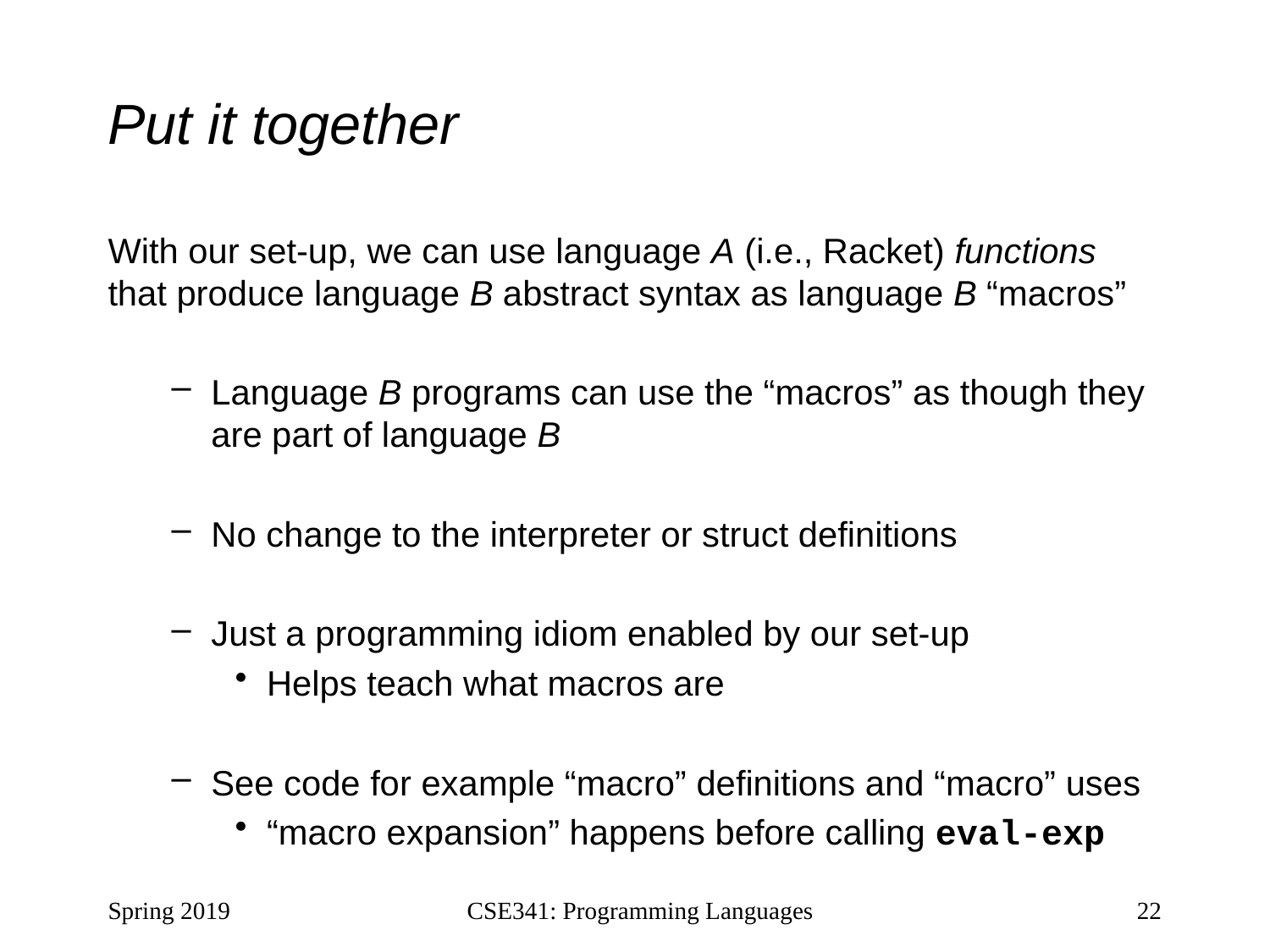

# Put it together
With our set-up, we can use language A (i.e., Racket) functions that produce language B abstract syntax as language B “macros”

Language B programs can use the “macros” as though they are part of language B

No change to the interpreter or struct definitions

Just a programming idiom enabled by our set-up
Helps teach what macros are

See code for example “macro” definitions and “macro” uses
“macro expansion” happens before calling eval-exp

Spring 2019
CSE341: Programming Languages
22